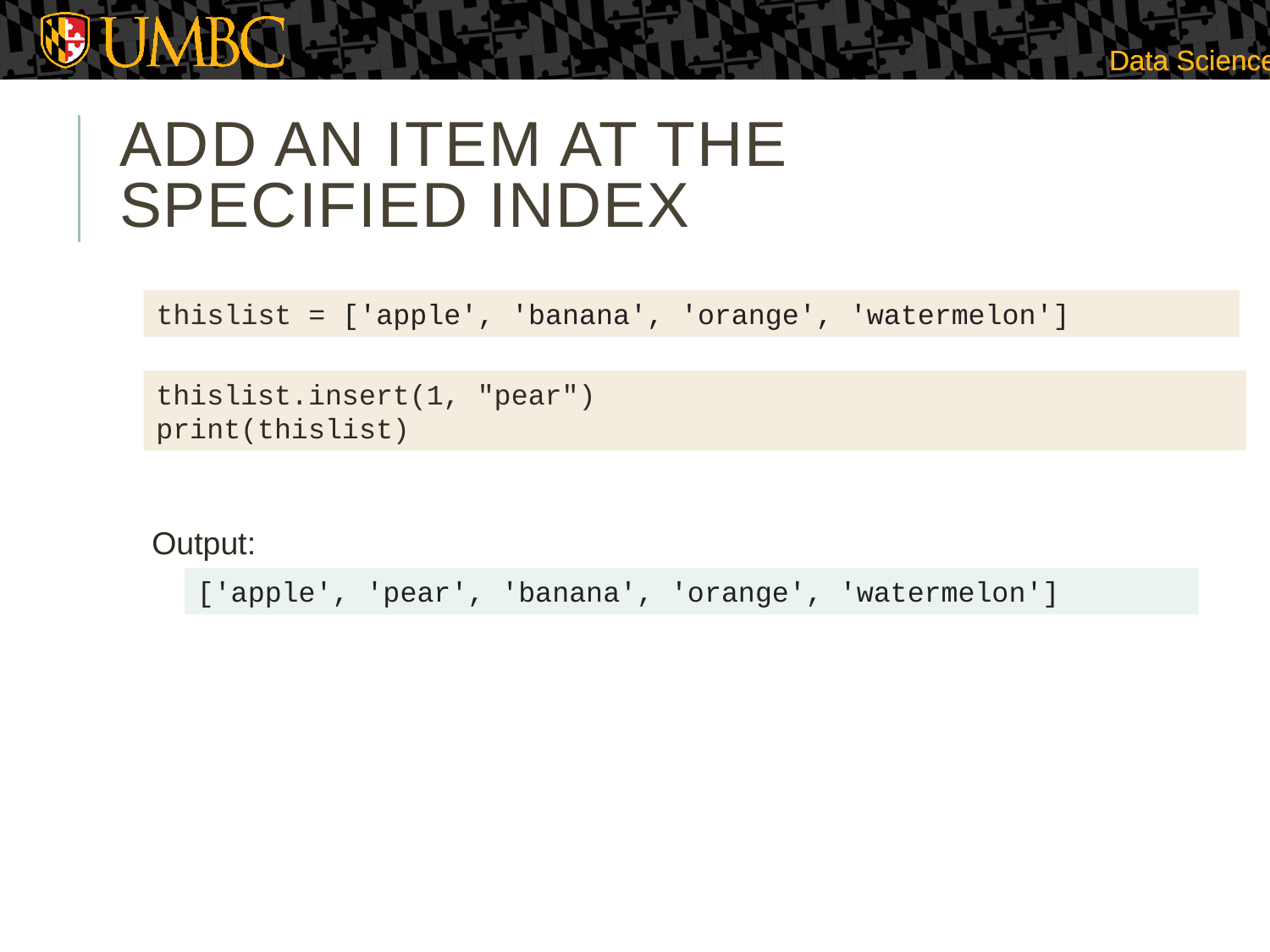

# add an item at the specified index
thislist = ['apple', 'banana', 'orange', 'watermelon']
thislist.insert(1, "pear")
print(thislist)
Output:
['apple', 'pear', 'banana', 'orange', 'watermelon']